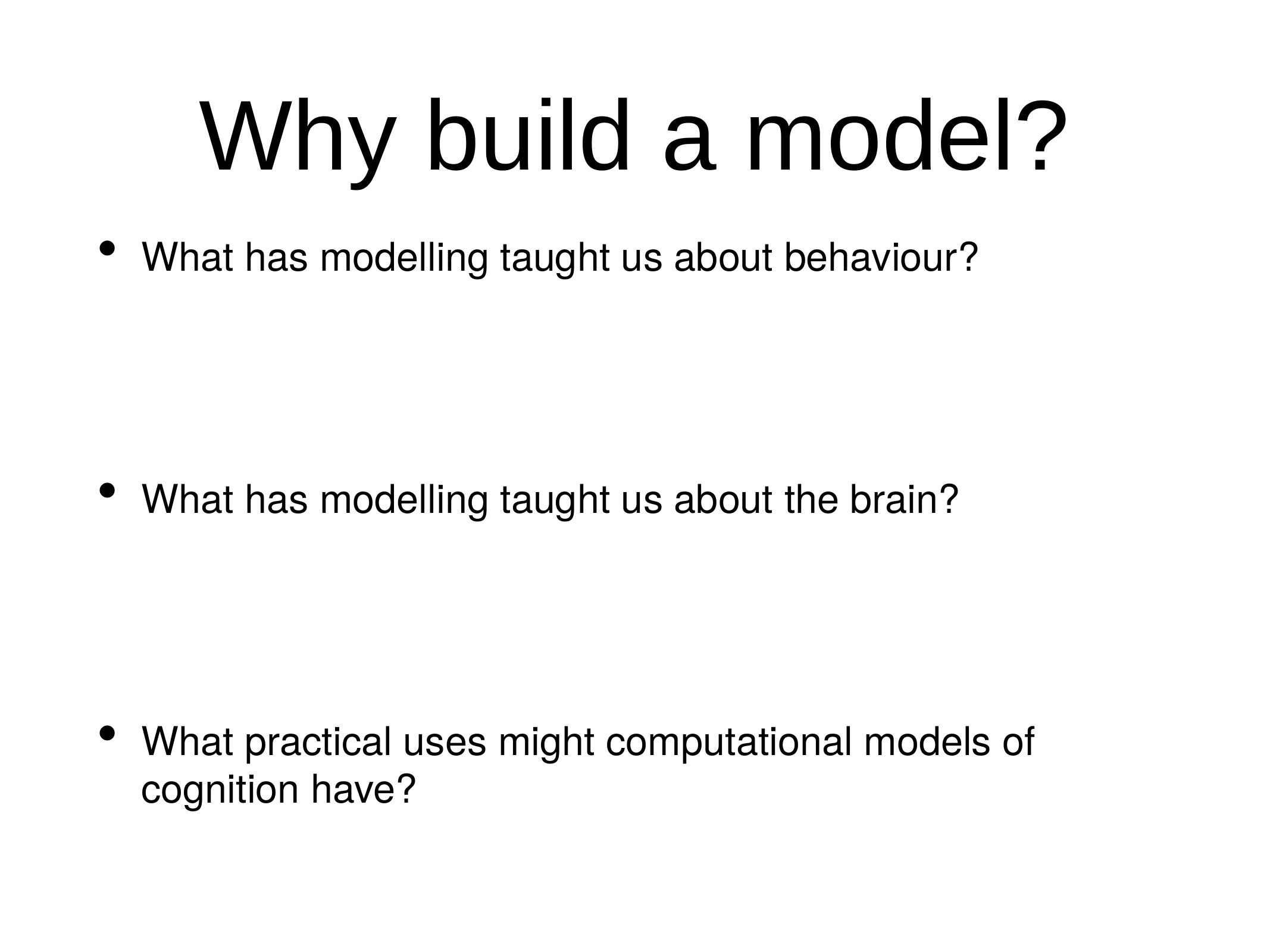

# Why build a model?
What has modelling taught us about behaviour?
What has modelling taught us about the brain?
What practical uses might computational models of cognition have?